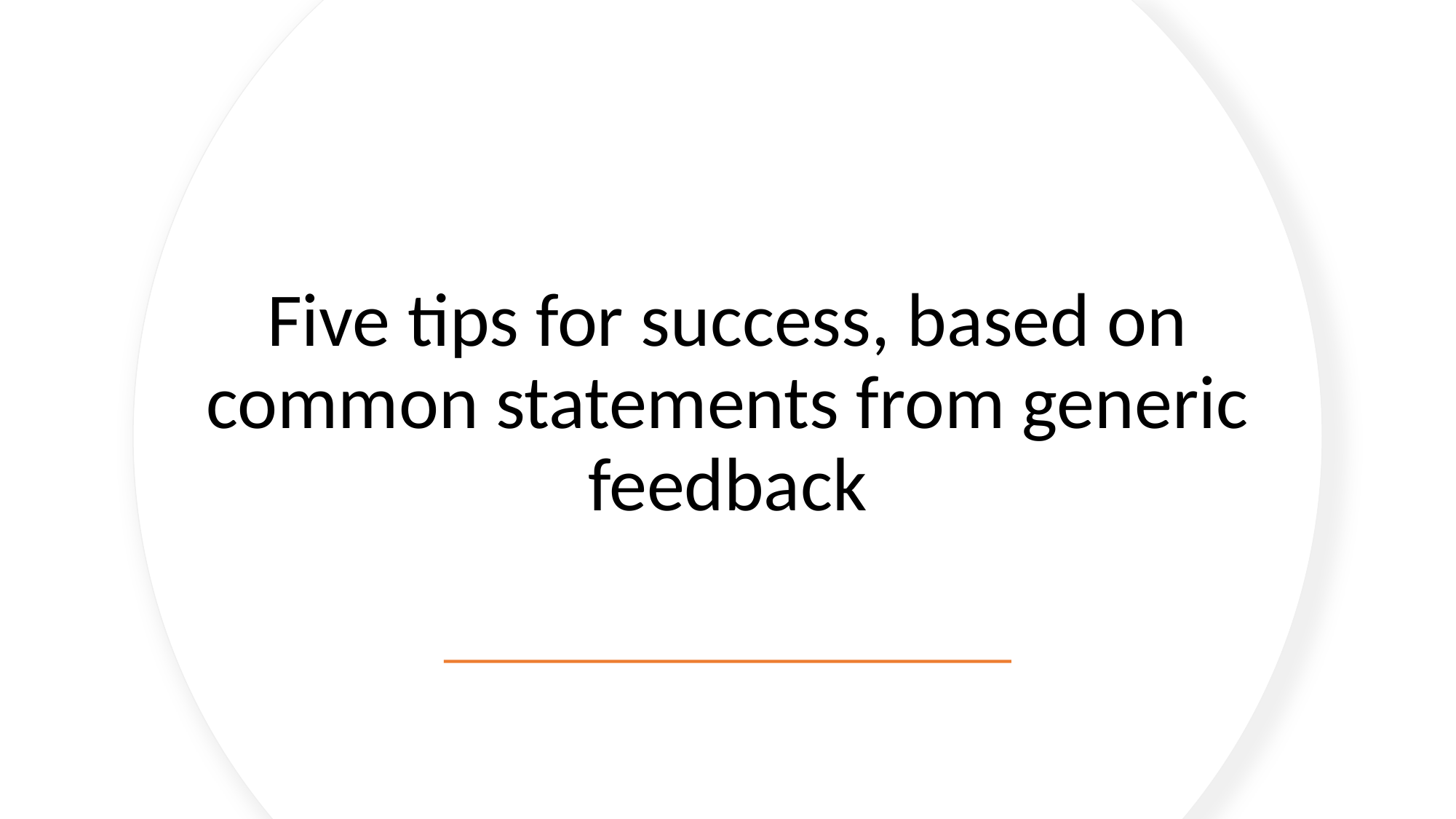

# Five tips for success, based on common statements from generic feedback